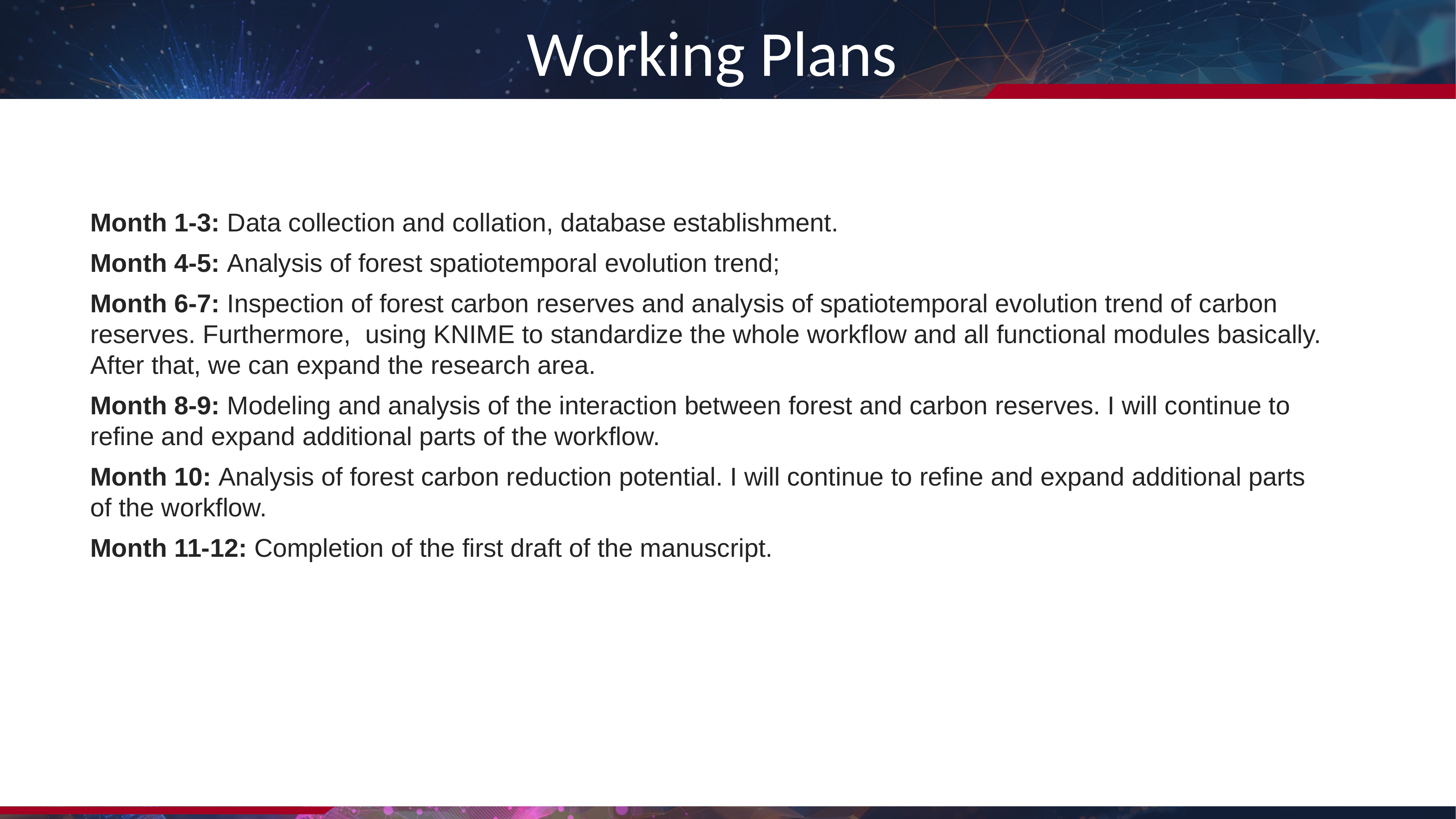

# Working Plans
Month 1-3: Data collection and collation, database establishment.
Month 4-5: Analysis of forest spatiotemporal evolution trend;
Month 6-7: Inspection of forest carbon reserves and analysis of spatiotemporal evolution trend of carbon reserves. Furthermore,  using KNIME to standardize the whole workflow and all functional modules basically. After that, we can expand the research area.
Month 8-9: Modeling and analysis of the interaction between forest and carbon reserves. I will continue to refine and expand additional parts of the workflow.
Month 10: Analysis of forest carbon reduction potential. I will continue to refine and expand additional parts of the workflow.
Month 11-12: Completion of the first draft of the manuscript.